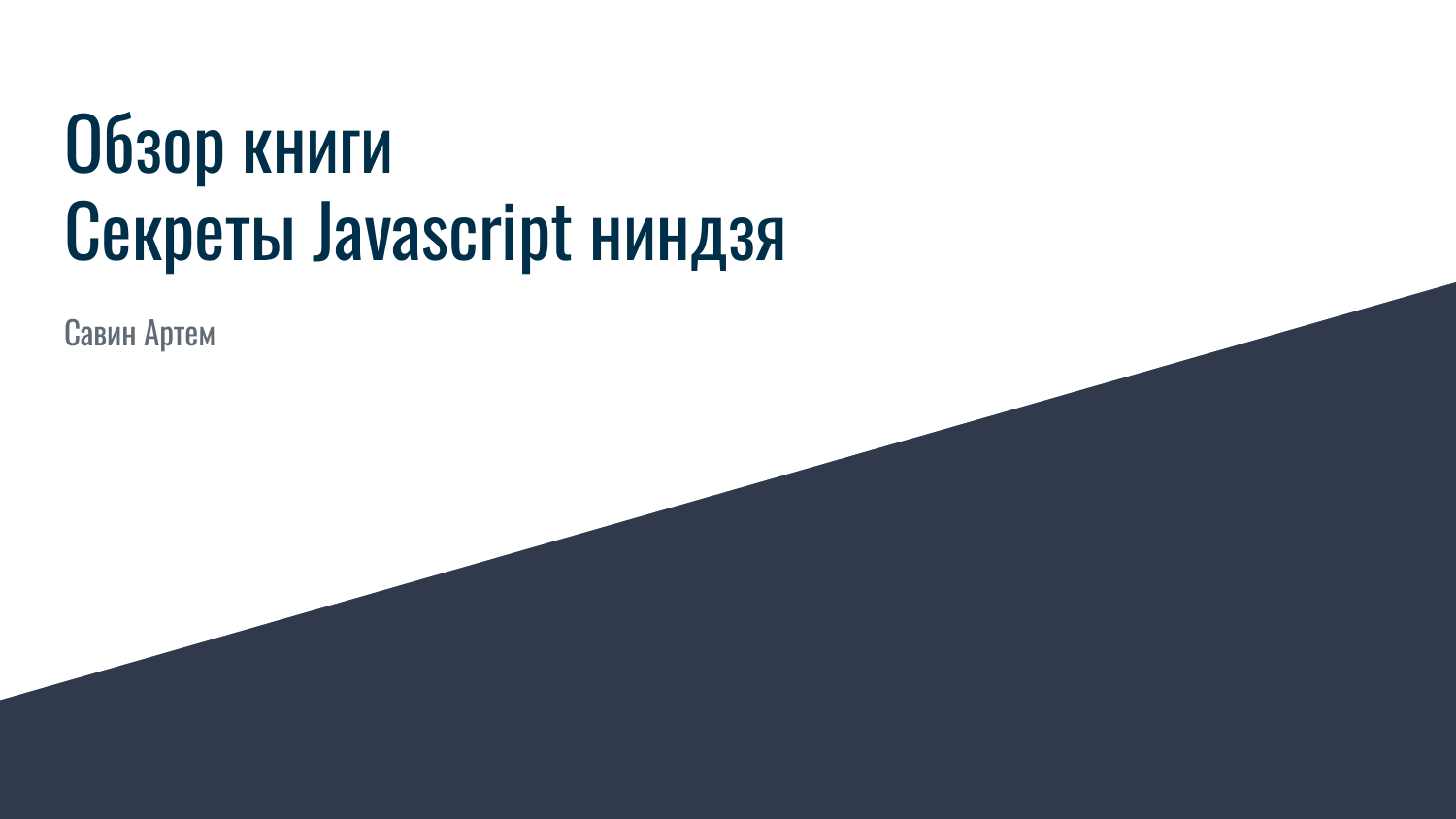

# Обзор книги
Секреты Javascript ниндзя
Савин Артем